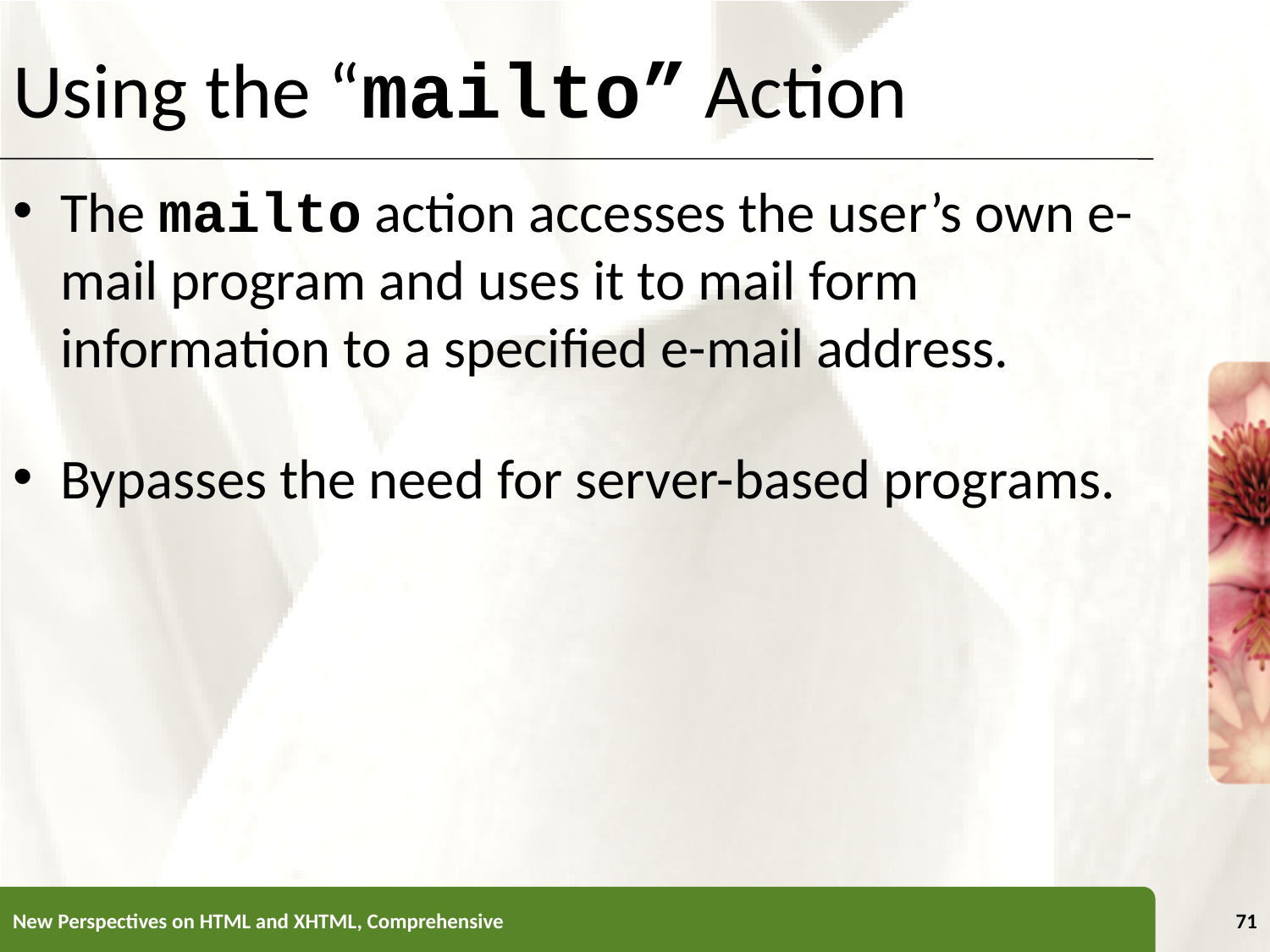

Using the “mailto” Action
The mailto action accesses the user’s own e-mail program and uses it to mail form information to a specified e-mail address.
Bypasses the need for server-based programs.
New Perspectives on HTML and XHTML, Comprehensive
71